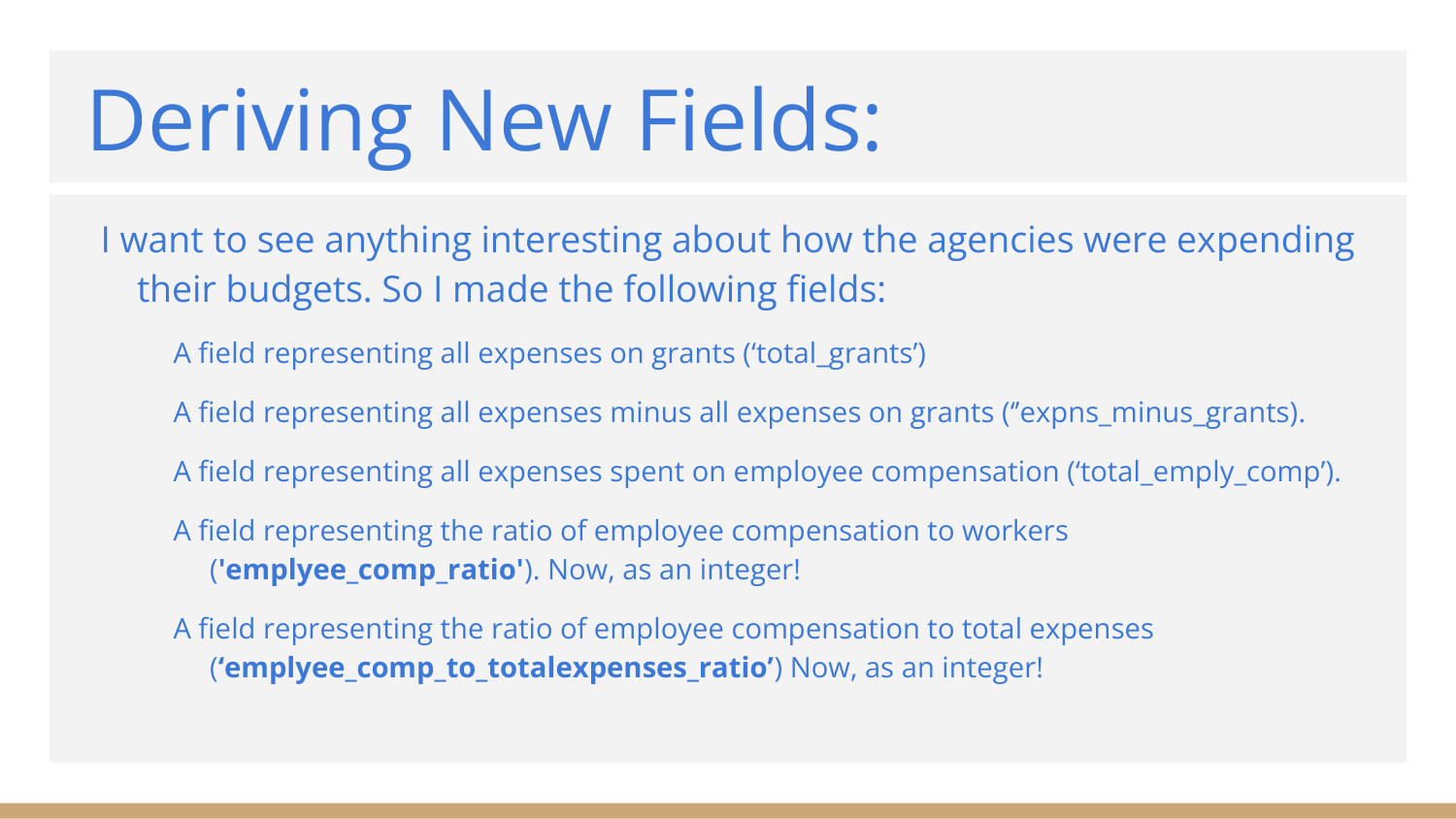

# Deriving New Fields:
I want to see anything interesting about how the agencies were expending their budgets. So I made the following fields:
A field representing all expenses on grants (‘total_grants’)
A field representing all expenses minus all expenses on grants (‘’expns_minus_grants).
A field representing all expenses spent on employee compensation (‘total_emply_comp’).
A field representing the ratio of employee compensation to workers ('emplyee_comp_ratio'). Now, as an integer!
A field representing the ratio of employee compensation to total expenses (‘emplyee_comp_to_totalexpenses_ratio’) Now, as an integer!